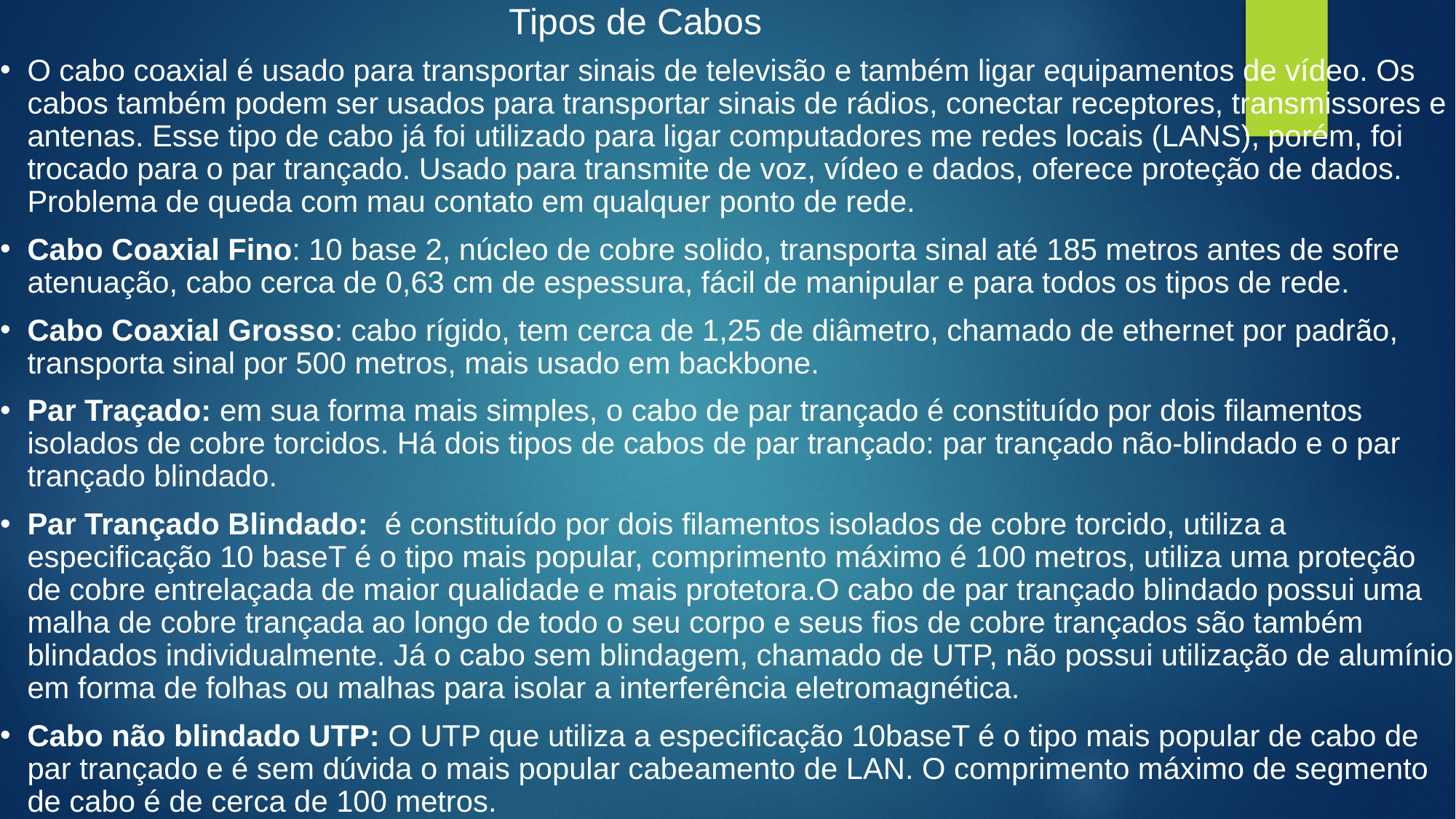

# Tipos de Cabos
O cabo coaxial é usado para transportar sinais de televisão e também ligar equipamentos de vídeo. Os cabos também podem ser usados para transportar sinais de rádios, conectar receptores, transmissores e antenas. Esse tipo de cabo já foi utilizado para ligar computadores me redes locais (LANS), porém, foi trocado para o par trançado. Usado para transmite de voz, vídeo e dados, oferece proteção de dados. Problema de queda com mau contato em qualquer ponto de rede.
Cabo Coaxial Fino: 10 base 2, núcleo de cobre solido, transporta sinal até 185 metros antes de sofre atenuação, cabo cerca de 0,63 cm de espessura, fácil de manipular e para todos os tipos de rede.
Cabo Coaxial Grosso: cabo rígido, tem cerca de 1,25 de diâmetro, chamado de ethernet por padrão, transporta sinal por 500 metros, mais usado em backbone.
Par Traçado: em sua forma mais simples, o cabo de par trançado é constituído por dois filamentos isolados de cobre torcidos. Há dois tipos de cabos de par trançado: par trançado não-blindado e o par trançado blindado.
Par Trançado Blindado:  é constituído por dois filamentos isolados de cobre torcido, utiliza a especificação 10 baseT é o tipo mais popular, comprimento máximo é 100 metros, utiliza uma proteção de cobre entrelaçada de maior qualidade e mais protetora.O cabo de par trançado blindado possui uma malha de cobre trançada ao longo de todo o seu corpo e seus fios de cobre trançados são também blindados individualmente. Já o cabo sem blindagem, chamado de UTP, não possui utilização de alumínio em forma de folhas ou malhas para isolar a interferência eletromagnética.
Cabo não blindado UTP: O UTP que utiliza a especificação 10baseT é o tipo mais popular de cabo de par trançado e é sem dúvida o mais popular cabeamento de LAN. O comprimento máximo de segmento de cabo é de cerca de 100 metros.